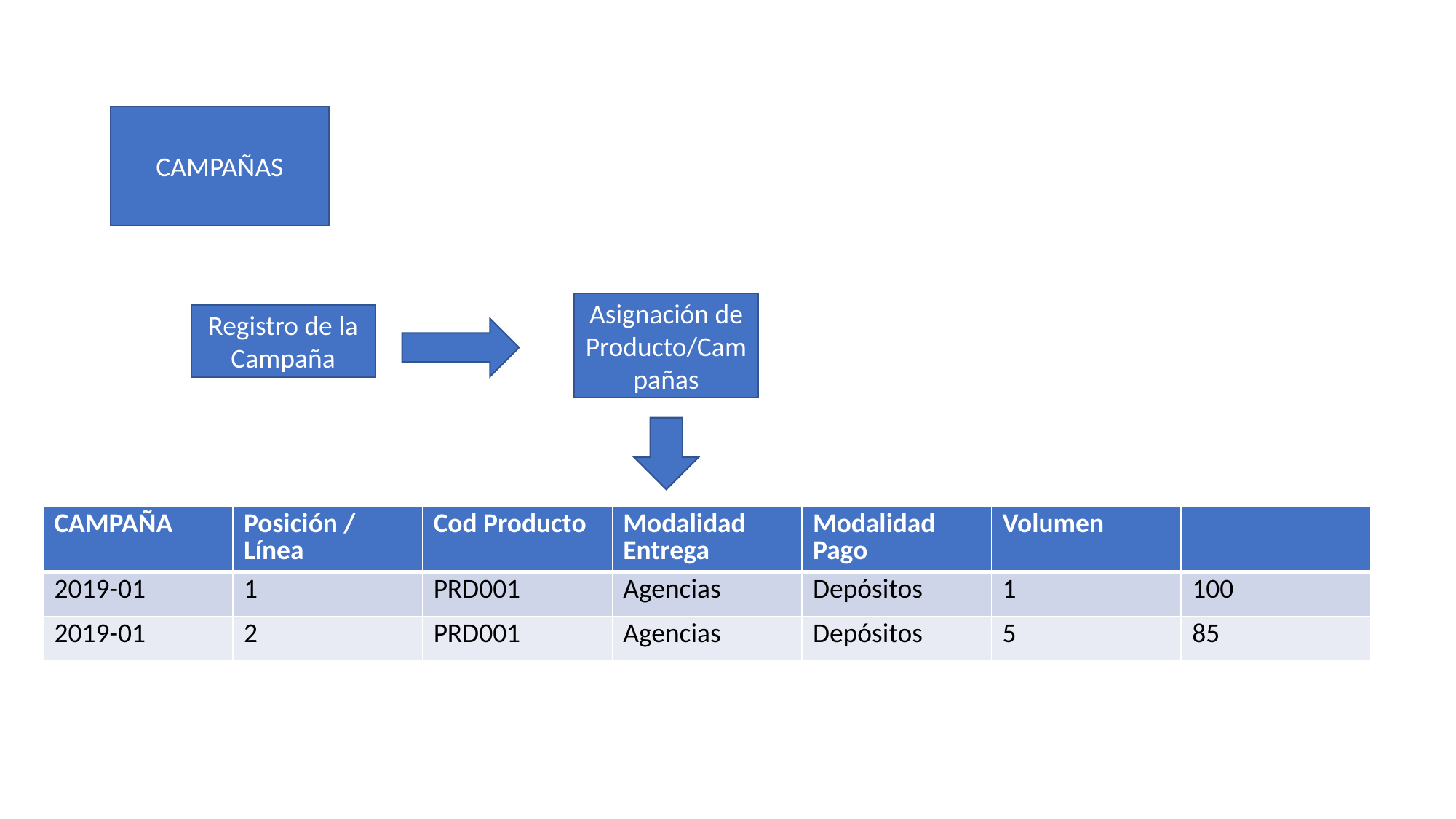

CAMPAÑAS
Asignación de Producto/Campañas
Registro de la Campaña

| CAMPAÑA | Posición / Línea | Cod Producto | Modalidad Entrega | Modalidad Pago | Volumen |  |
| --- | --- | --- | --- | --- | --- | --- |
| 2019-01 | 1 | PRD001 | Agencias | Depósitos | 1 | 100 |
| 2019-01 | 2 | PRD001 | Agencias | Depósitos | 5 | 85 |